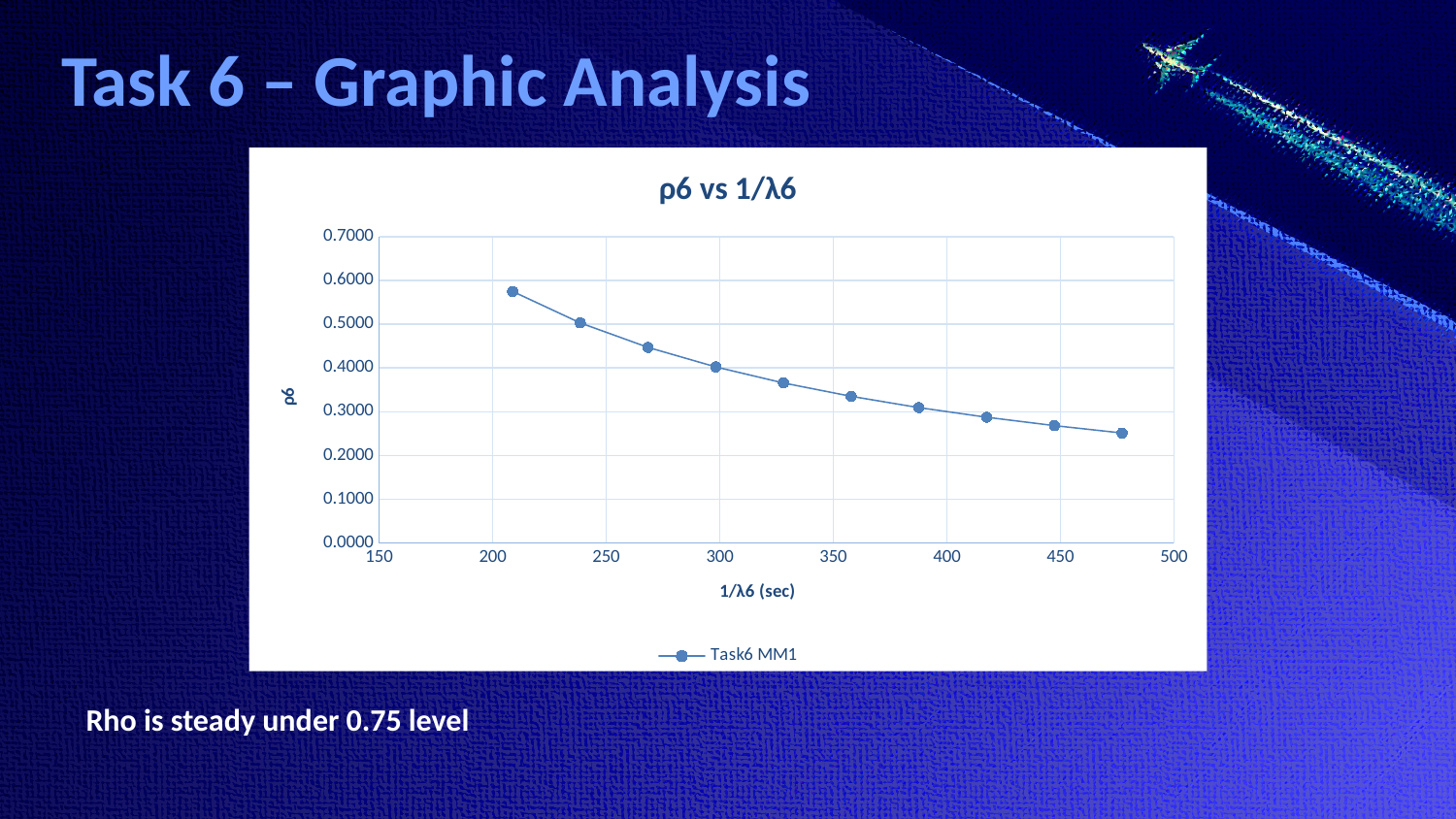

# Task 6 – Graphic Analysis

### Chart: ρ6 vs 1/λ6

| Category |  |
|---|---|

Rho is steady under 0.75 level